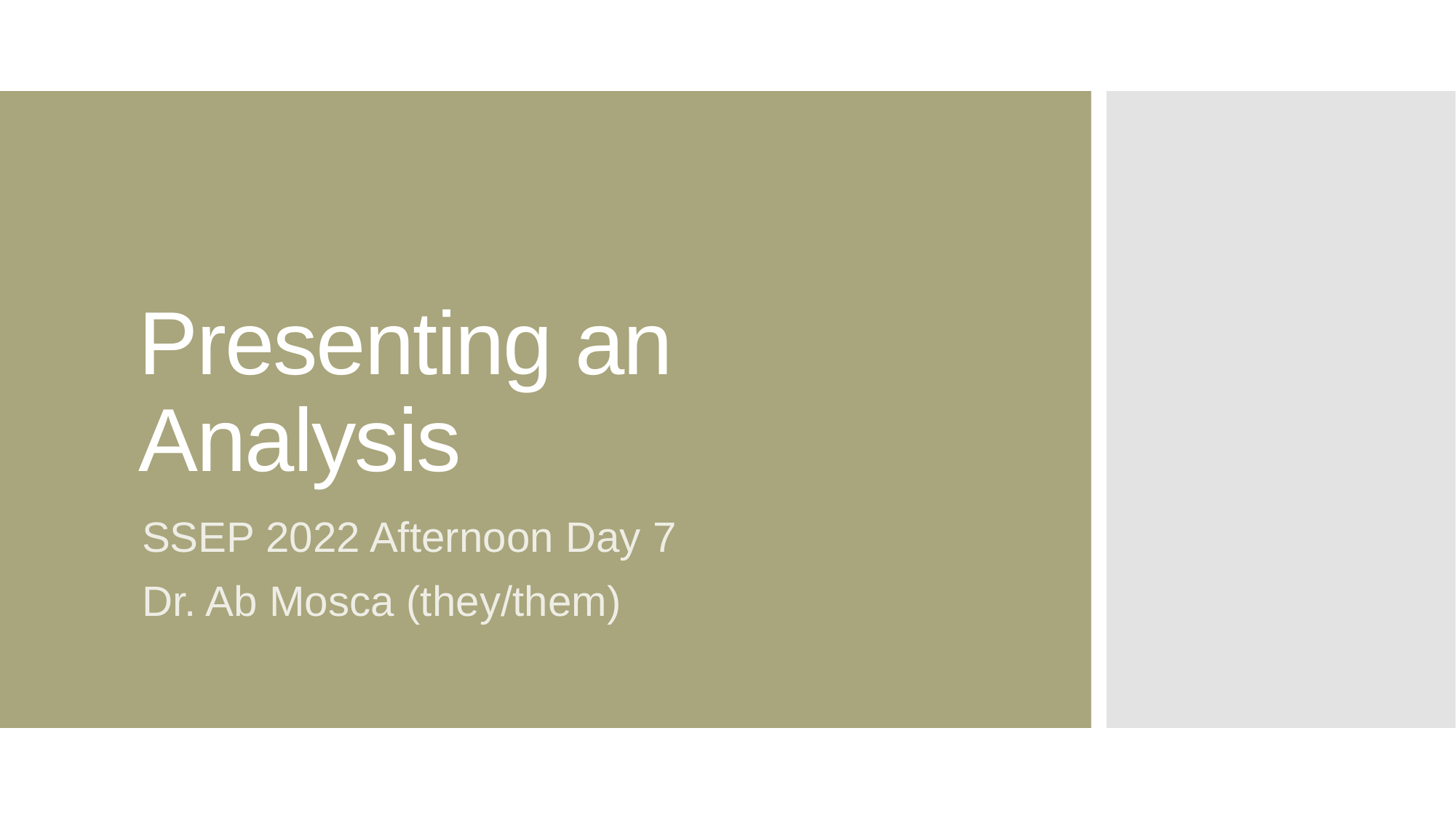

# Presenting an Analysis
SSEP 2022 Afternoon Day 7
Dr. Ab Mosca (they/them)